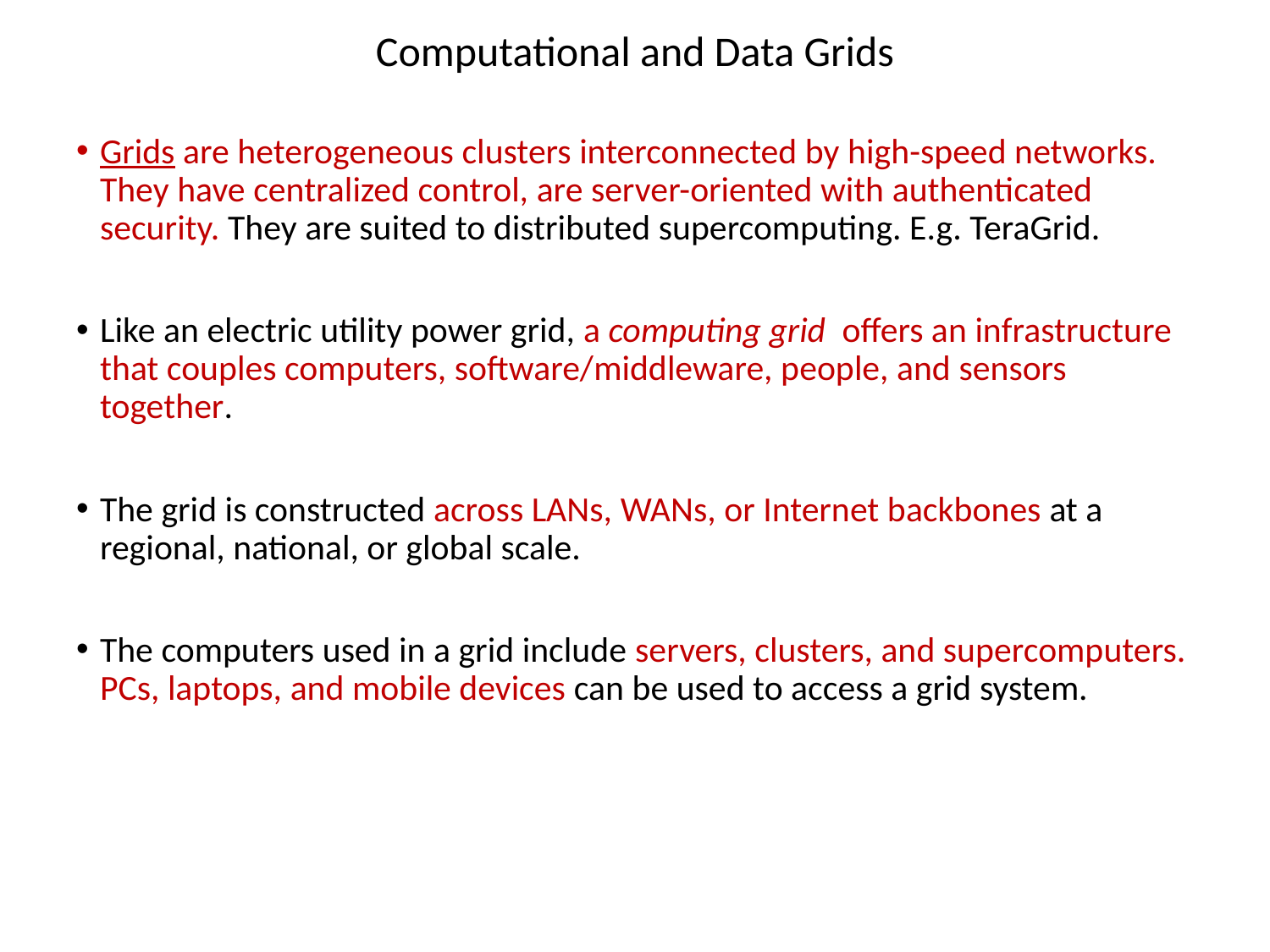

# Computational and Data Grids
Grids are heterogeneous clusters interconnected by high-speed networks. They have centralized control, are server-oriented with authenticated security. They are suited to distributed supercomputing. E.g. TeraGrid.

Like an electric utility power grid, a computing grid  offers an infrastructure that couples computers, software/middleware, people, and sensors together.

The grid is constructed across LANs, WANs, or Internet backbones at a regional, national, or global scale.

The computers used in a grid include servers, clusters, and supercomputers. PCs, laptops, and mobile devices can be used to access a grid system.